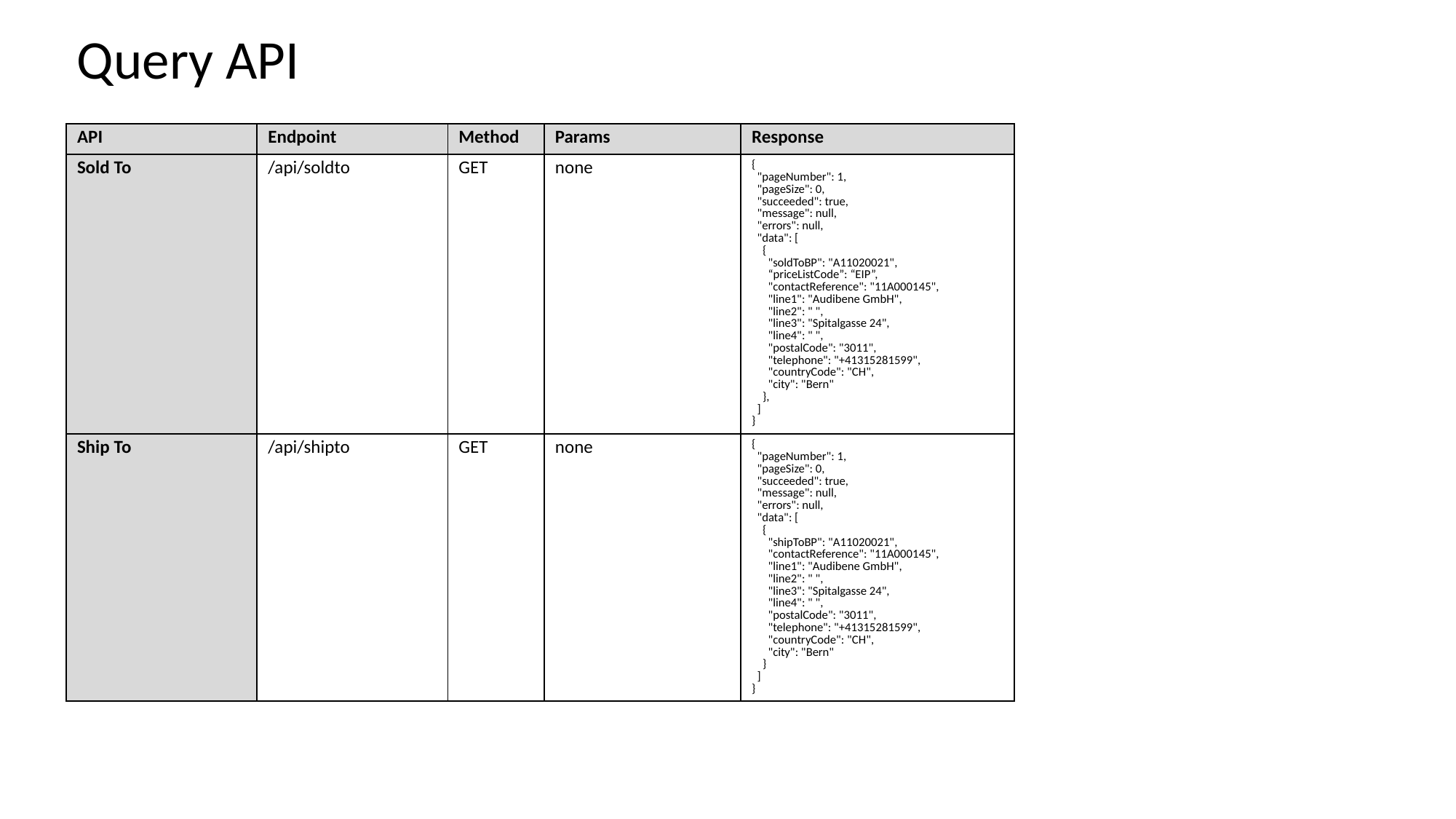

Query API
| API | Endpoint | Method | Params | Response |
| --- | --- | --- | --- | --- |
| Sold To | /api/soldto | GET | none | { "pageNumber": 1, "pageSize": 0, "succeeded": true, "message": null, "errors": null, "data": [ { "soldToBP": "A11020021", “priceListCode”: “EIP”, "contactReference": "11A000145", "line1": "Audibene GmbH", "line2": " ", "line3": "Spitalgasse 24", "line4": " ", "postalCode": "3011", "telephone": "+41315281599", "countryCode": "CH", "city": "Bern" }, ] } |
| Ship To | /api/shipto | GET | none | { "pageNumber": 1, "pageSize": 0, "succeeded": true, "message": null, "errors": null, "data": [ { "shipToBP": "A11020021", "contactReference": "11A000145", "line1": "Audibene GmbH", "line2": " ", "line3": "Spitalgasse 24", "line4": " ", "postalCode": "3011", "telephone": "+41315281599", "countryCode": "CH", "city": "Bern" } ] } |